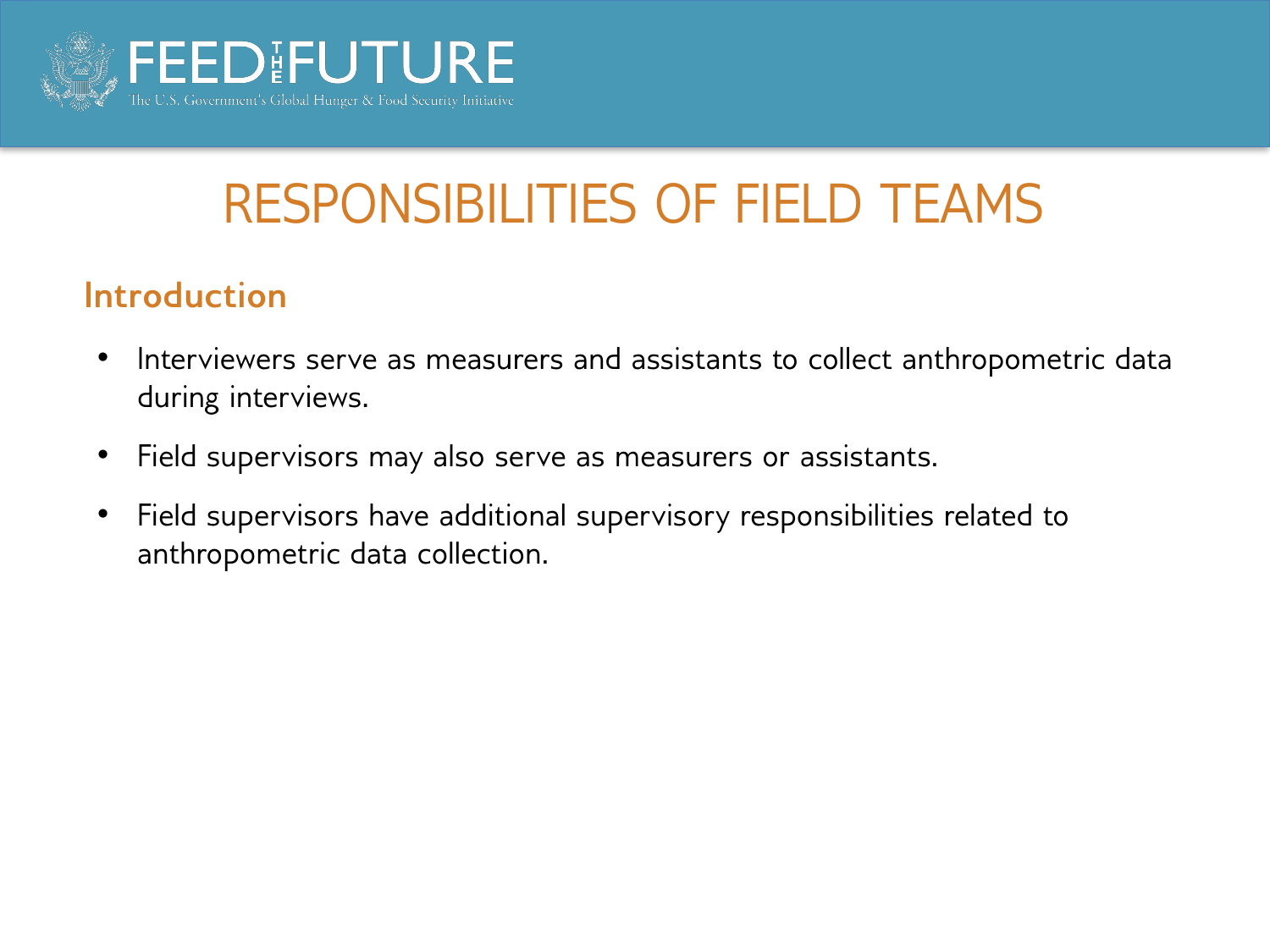

# RESPONSIBILITIES OF FIELD TEAMS
Introduction
Interviewers serve as measurers and assistants to collect anthropometric data during interviews.
Field supervisors may also serve as measurers or assistants.
Field supervisors have additional supervisory responsibilities related to anthropometric data collection.